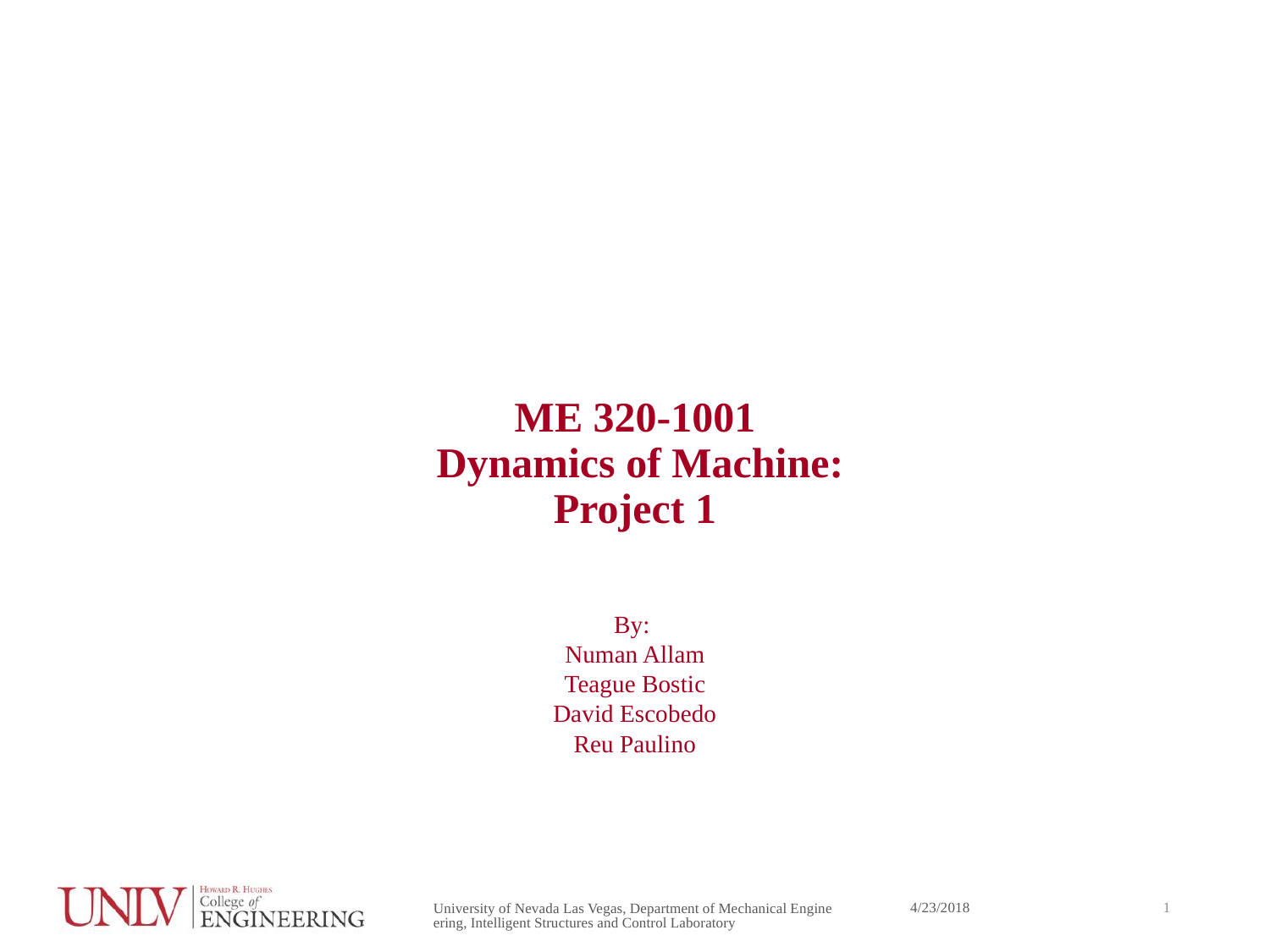

# ME 320-1001 Dynamics of Machine: Project 1

By:
Numan Allam
Teague Bostic
David Escobedo
Reu Paulino
4/23/2018
1
University of Nevada Las Vegas, Department of Mechanical Engineering, Intelligent Structures and Control Laboratory